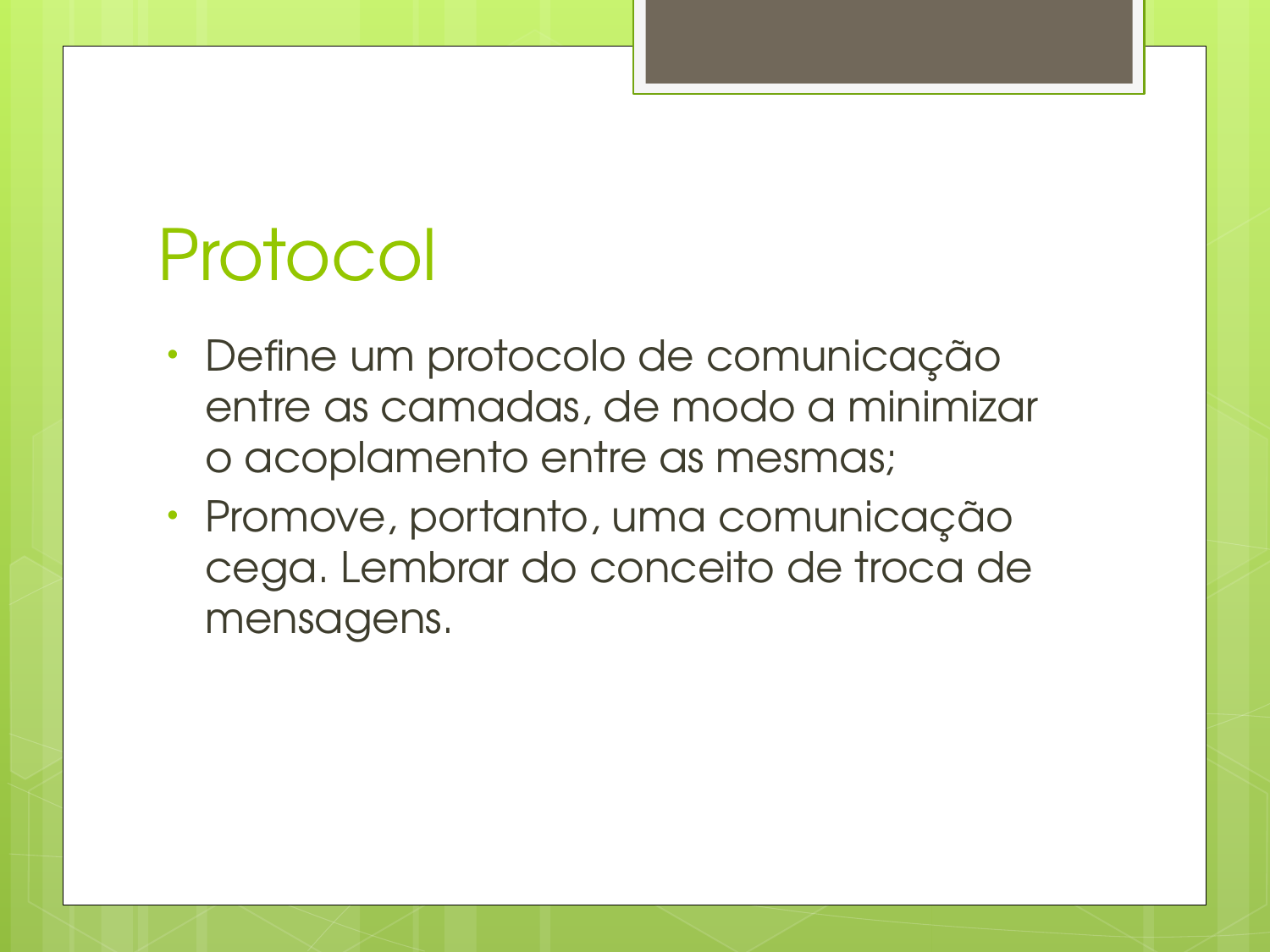

# Protocol
Define um protocolo de comunicação entre as camadas, de modo a minimizar o acoplamento entre as mesmas;
Promove, portanto, uma comunicação cega. Lembrar do conceito de troca de mensagens.